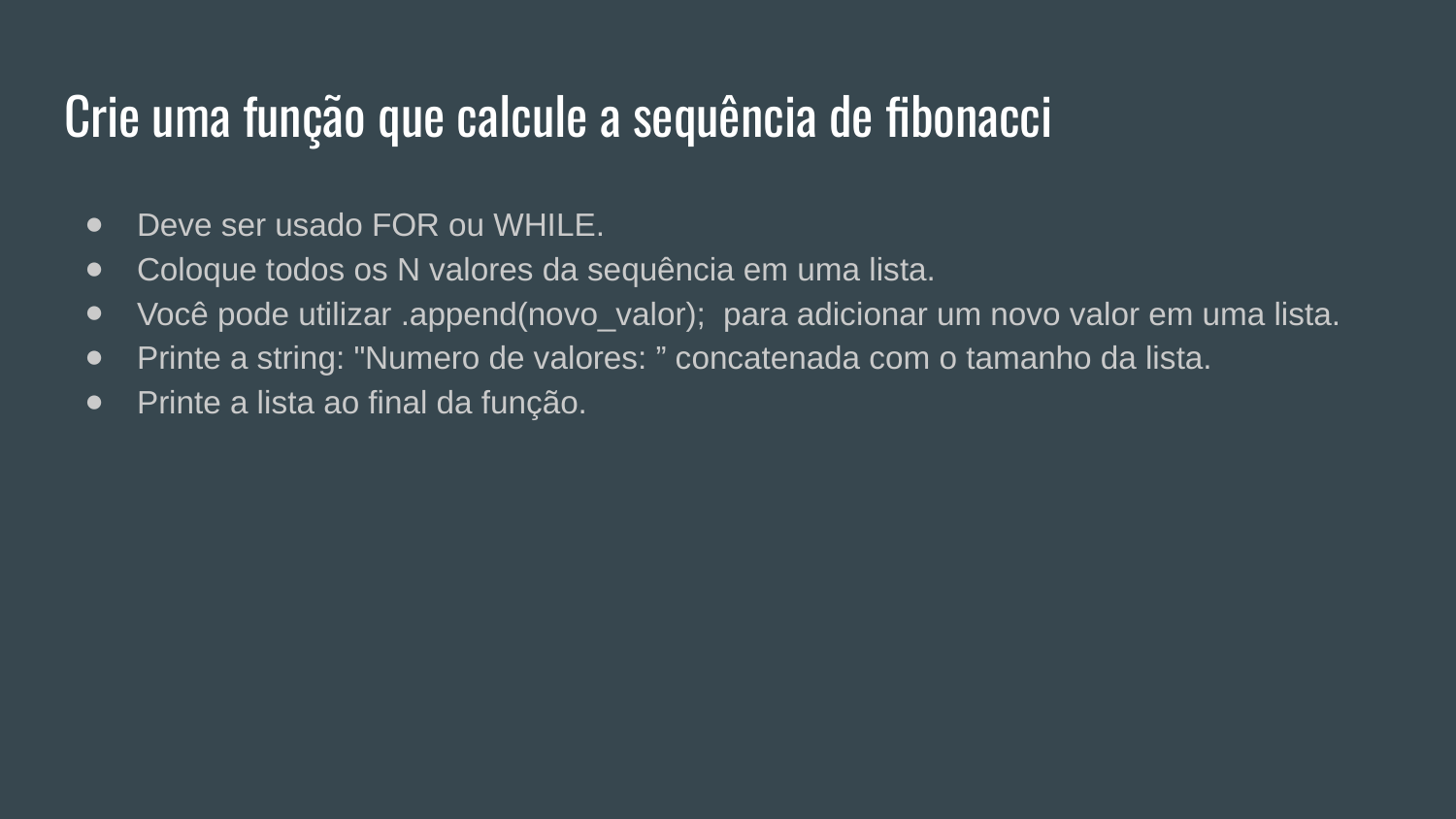

# Crie uma função que calcule a sequência de fibonacci
Deve ser usado FOR ou WHILE.
Coloque todos os N valores da sequência em uma lista.
Você pode utilizar .append(novo_valor);  para adicionar um novo valor em uma lista.
Printe a string: "Numero de valores: ” concatenada com o tamanho da lista.
Printe a lista ao final da função.